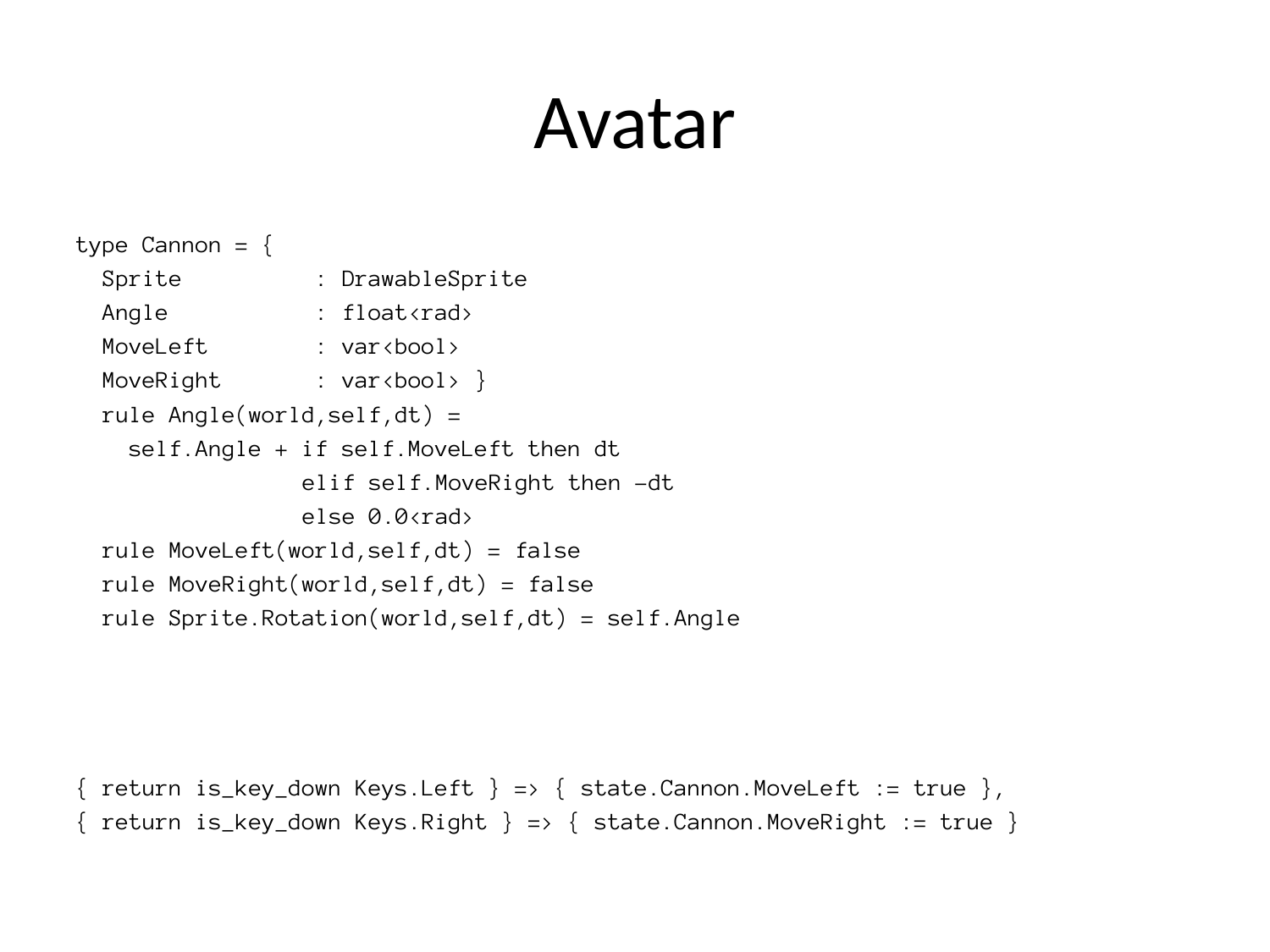

# Avatar
type Cannon = {
  Sprite          : DrawableSprite
  Angle           : float<rad>
  MoveLeft        : var<bool>
  MoveRight       : var<bool> }
  rule Angle(world,self,dt) =
    self.Angle + if self.MoveLeft then dt
                 elif self.MoveRight then -dt
                 else 0.0<rad>
  rule MoveLeft(world,self,dt) = false
  rule MoveRight(world,self,dt) = false
  rule Sprite.Rotation(world,self,dt) = self.Angle

{ return is_key_down Keys.Left } => { state.Cannon.MoveLeft := true },
{ return is_key_down Keys.Right } => { state.Cannon.MoveRight := true }